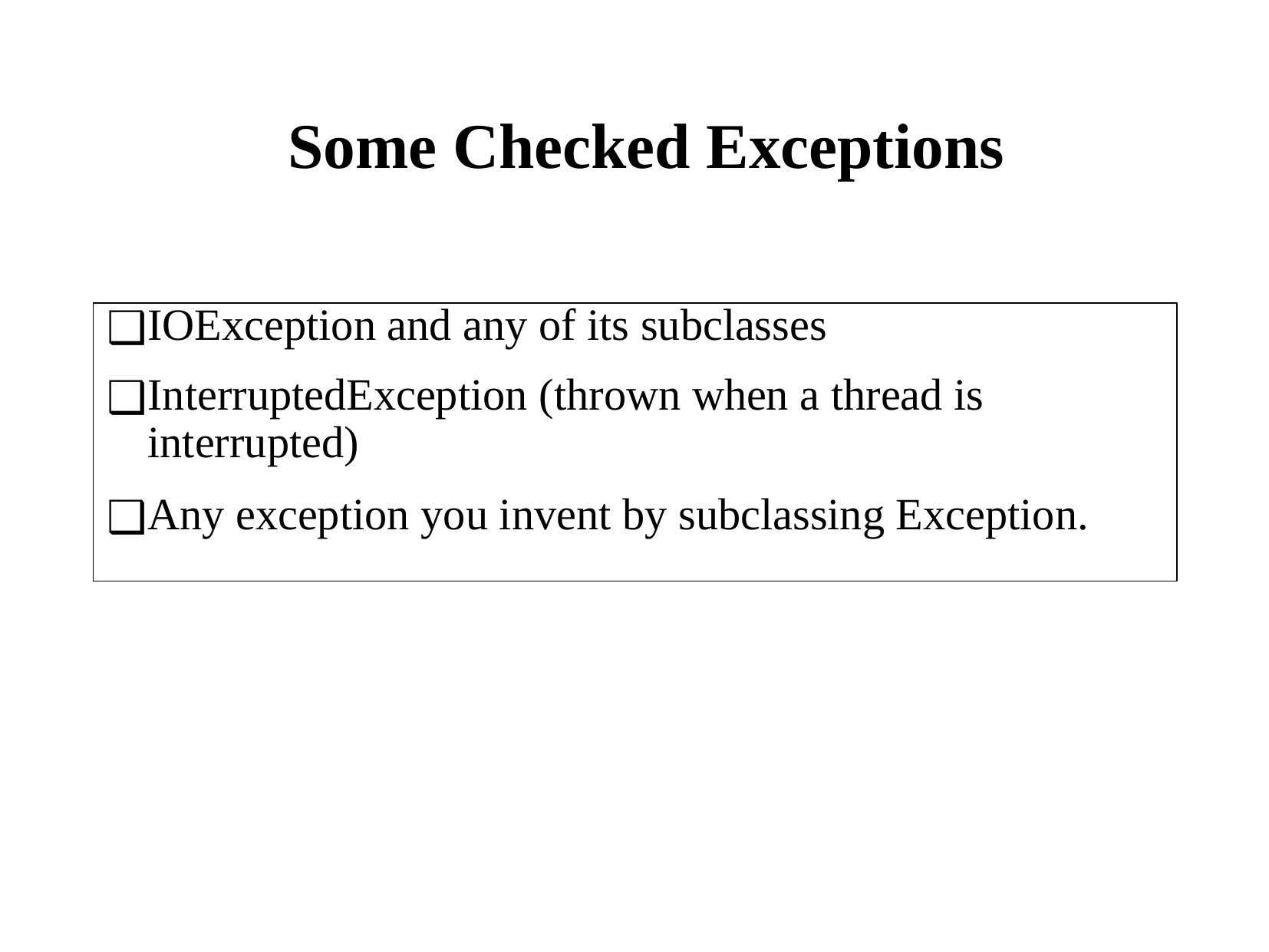

# Some Checked Exceptions
IOException and any of its subclasses
InterruptedException (thrown when a thread is interrupted)
Any exception you invent by subclassing Exception.